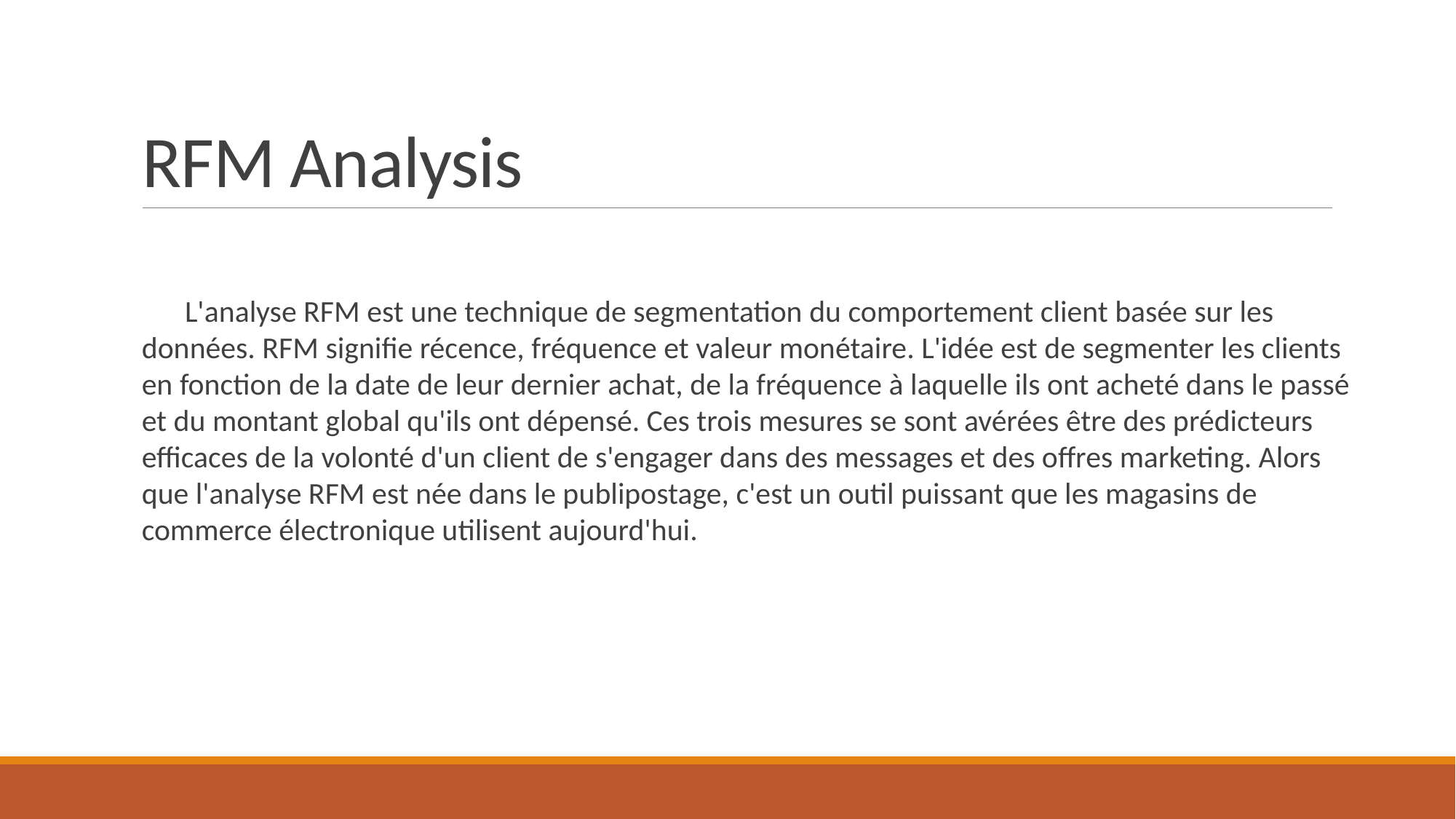

# RFM Analysis

       L'analyse RFM est une technique de segmentation du comportement client basée sur les données. RFM signifie récence, fréquence et valeur monétaire. L'idée est de segmenter les clients en fonction de la date de leur dernier achat, de la fréquence à laquelle ils ont acheté dans le passé et du montant global qu'ils ont dépensé. Ces trois mesures se sont avérées être des prédicteurs efficaces de la volonté d'un client de s'engager dans des messages et des offres marketing. Alors que l'analyse RFM est née dans le publipostage, c'est un outil puissant que les magasins de commerce électronique utilisent aujourd'hui.